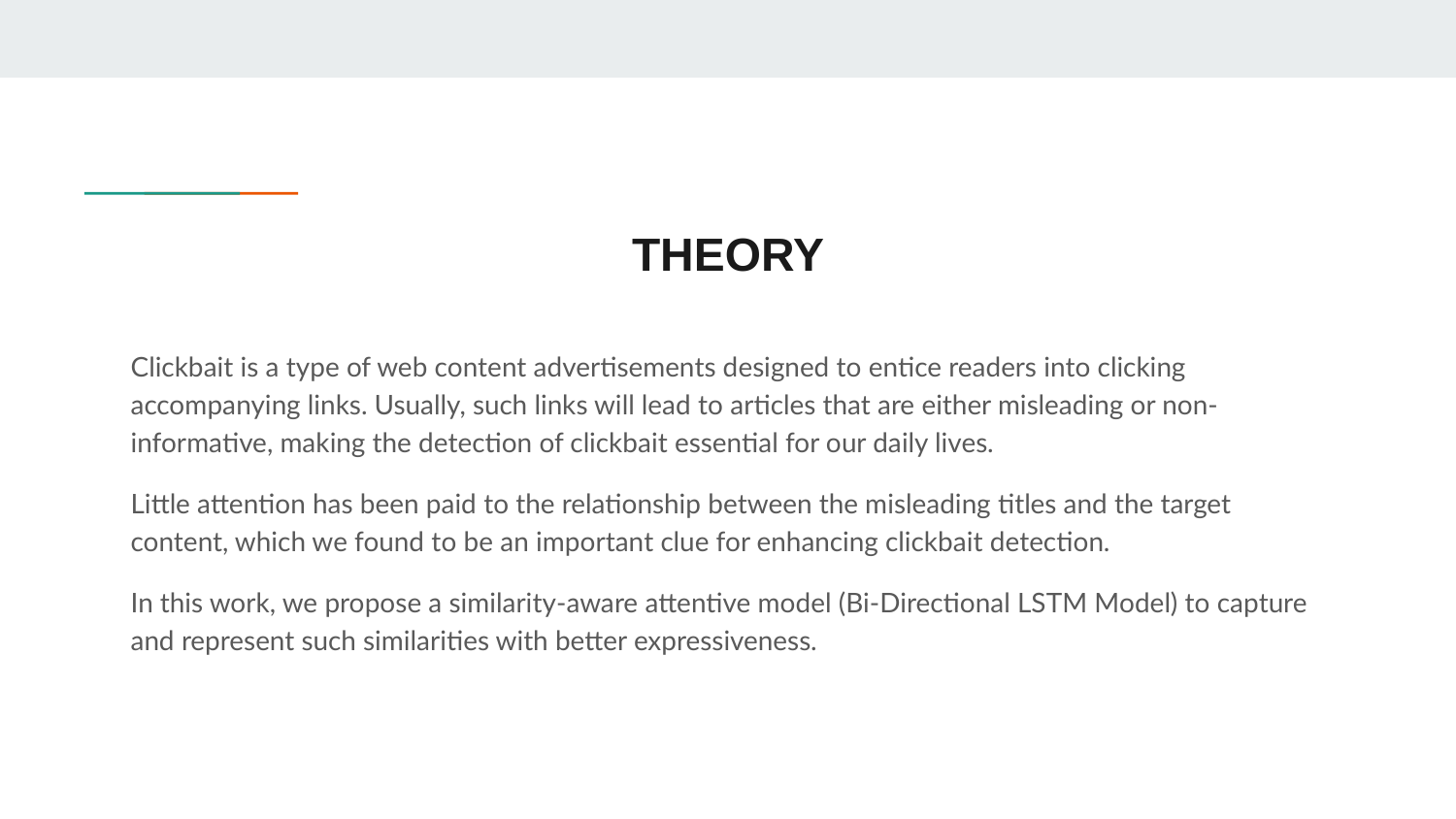

# THEORY
Clickbait is a type of web content advertisements designed to entice readers into clicking accompanying links. Usually, such links will lead to articles that are either misleading or non-informative, making the detection of clickbait essential for our daily lives.
Little attention has been paid to the relationship between the misleading titles and the target content, which we found to be an important clue for enhancing clickbait detection.
In this work, we propose a similarity-aware attentive model (Bi-Directional LSTM Model) to capture and represent such similarities with better expressiveness.